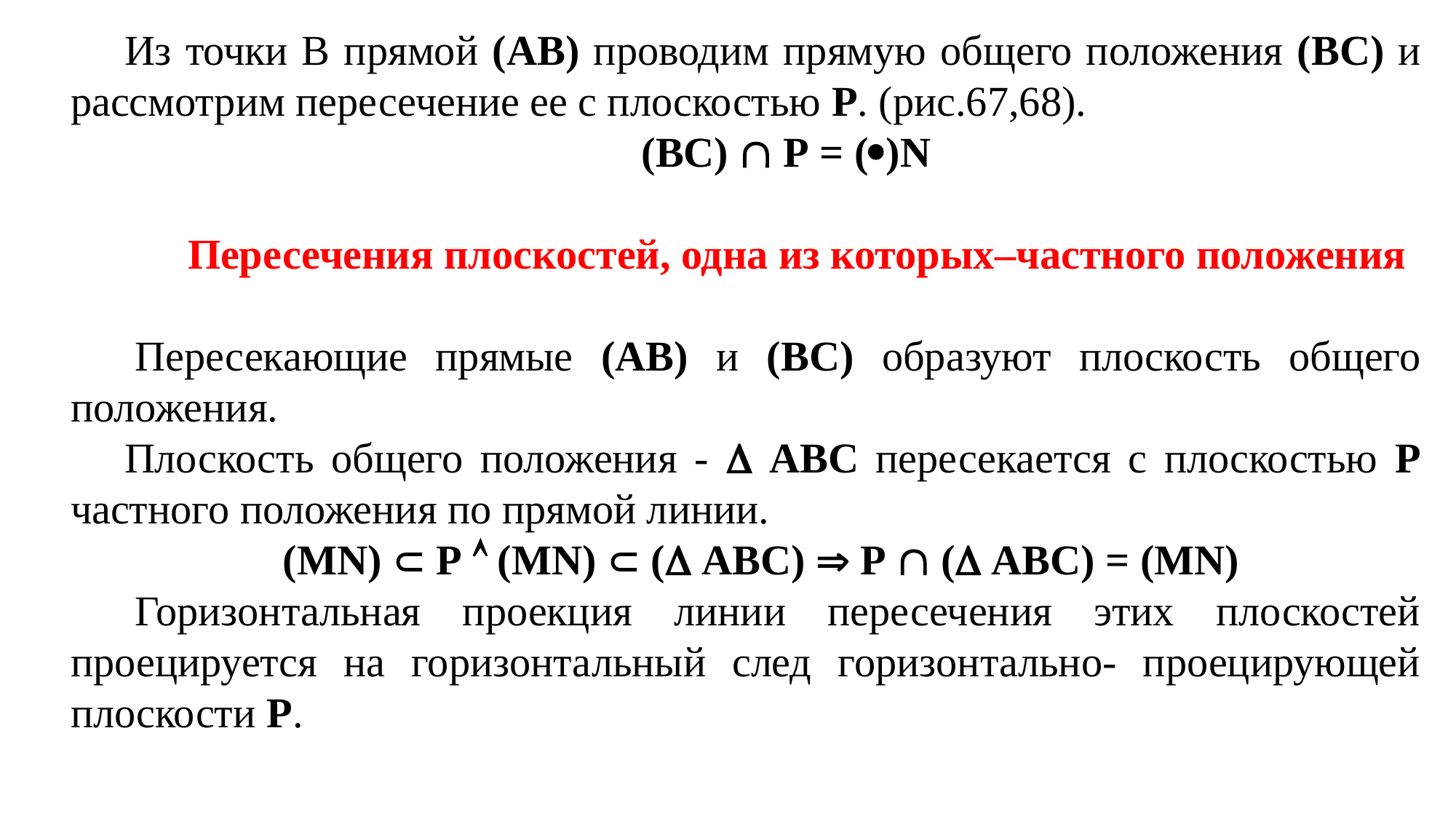

Из точки В прямой (АВ) проводим прямую общего положения (ВС) и рассмотрим пересечение ее с плоскостью Р. (рис.67,68).
                                                 (ВС) ∩ P = (•)N

      Пересечения плоскостей, одна из которых–частного положения

 Пересекающие прямые (АВ) и (ВС) образуют плоскость общего положения.
Плоскость общего положения - Δ АВС пересекается с плоскостью P частного положения по прямой линии.
               (MN) ⊂ Р ∧ (MN) ⊂ (Δ АВС) ⇒ Р ∩ (Δ АВС) = (MN)
 Горизонтальная проекция линии пересечения этих плоскостей проецируется на горизонтальный след горизонтально- проецирующей плоскости P.